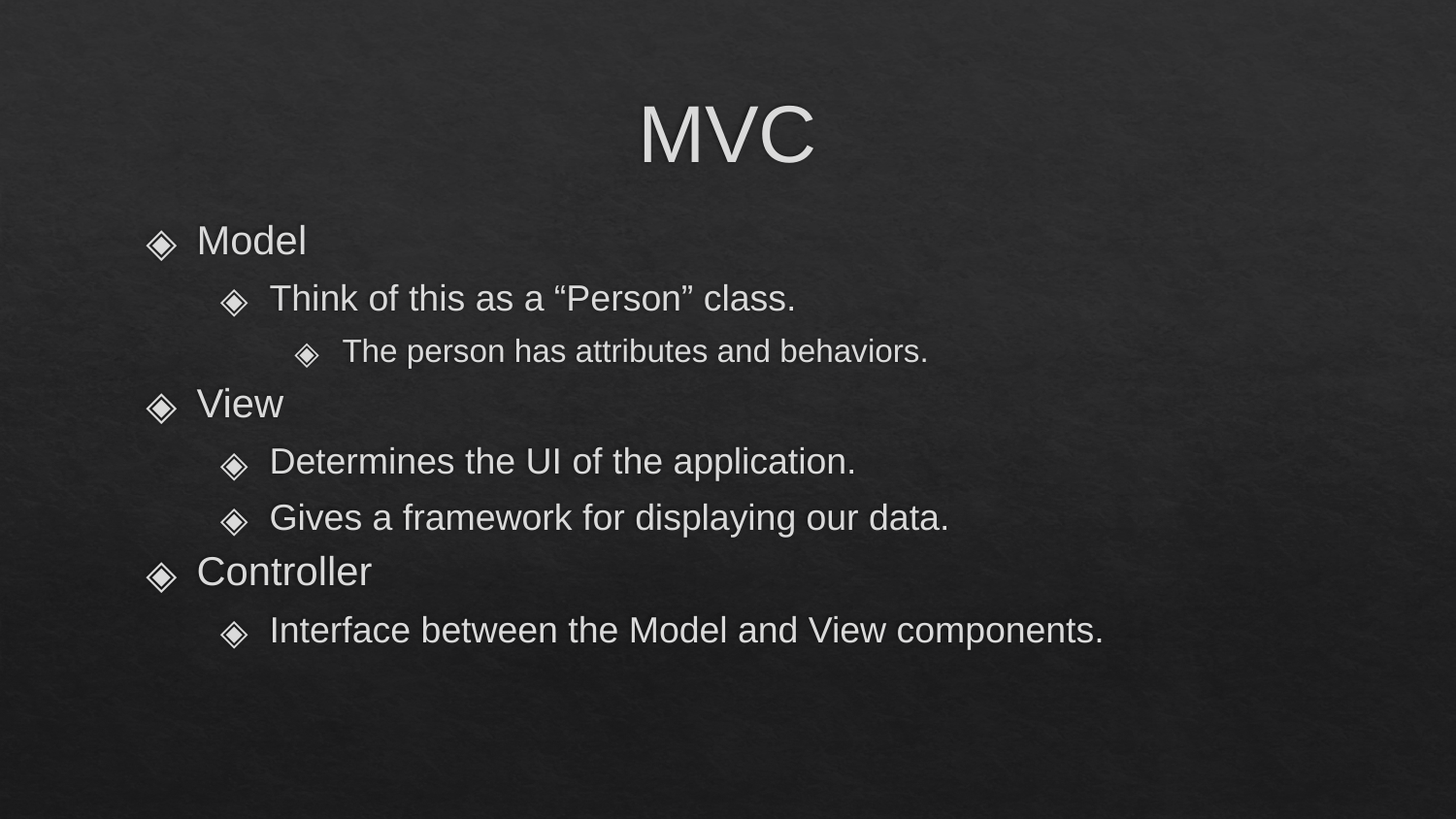

# MVC
Model
Think of this as a “Person” class.
The person has attributes and behaviors.
View
Determines the UI of the application.
Gives a framework for displaying our data.
Controller
Interface between the Model and View components.